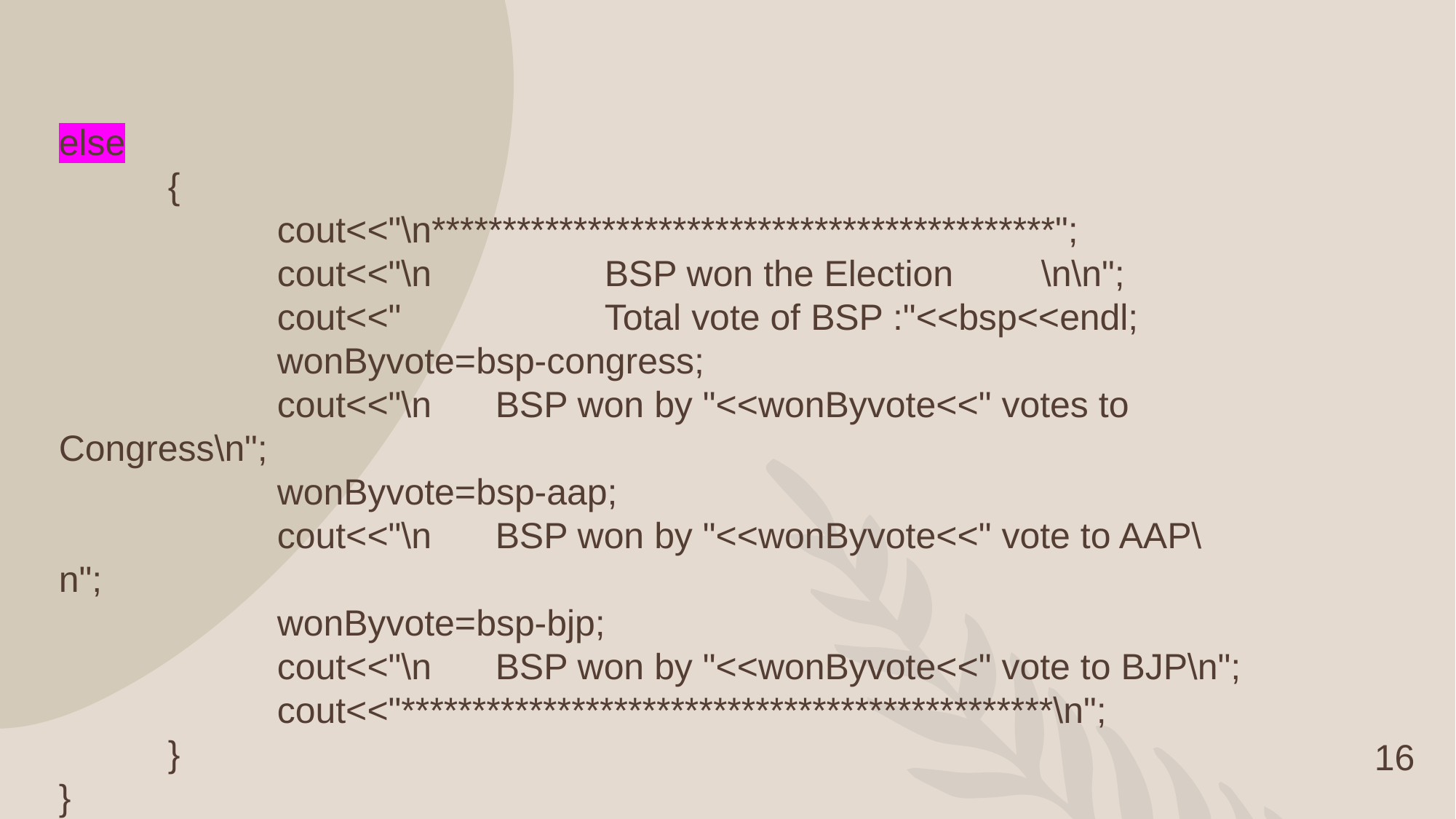

else
	{
		cout<<"\n********************************************";
		cout<<"\n		BSP won the Election 	\n\n";
		cout<<"		Total vote of BSP :"<<bsp<<endl;
		wonByvote=bsp-congress;
		cout<<"\n	BSP won by "<<wonByvote<<" votes to Congress\n";
		wonByvote=bsp-aap;
		cout<<"\n	BSP won by "<<wonByvote<<" vote to AAP\n";
		wonByvote=bsp-bjp;
		cout<<"\n	BSP won by "<<wonByvote<<" vote to BJP\n";
		cout<<"**********************************************\n";
	}
}
16